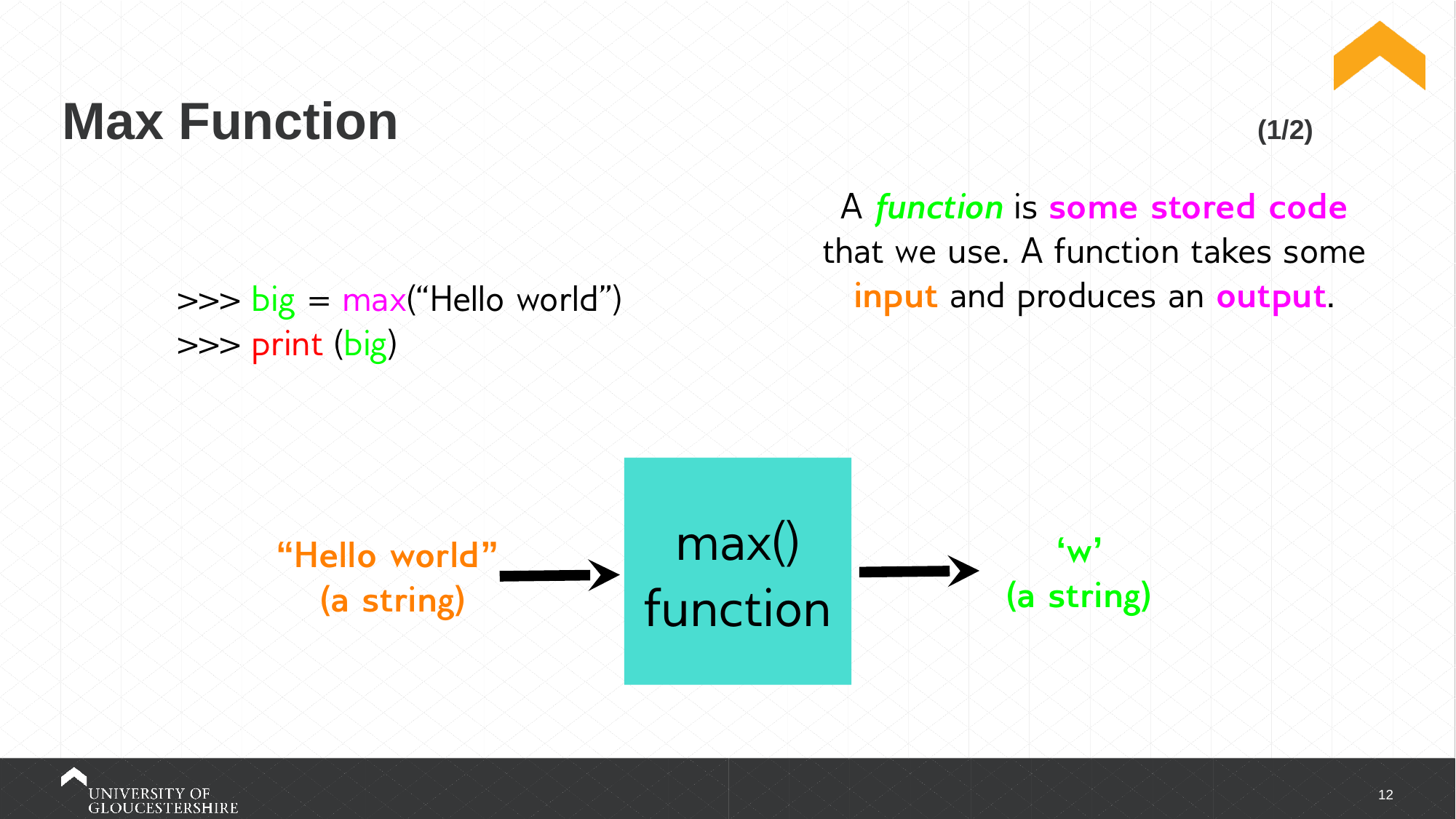

# Max Function                                                           (1/2)
A function is some stored code that we use. A function takes some input and produces an output.
>>> big = max(“Hello world”)
>>> print (big)
max()
function
‘w’
(a string)
“Hello world”
(a string)